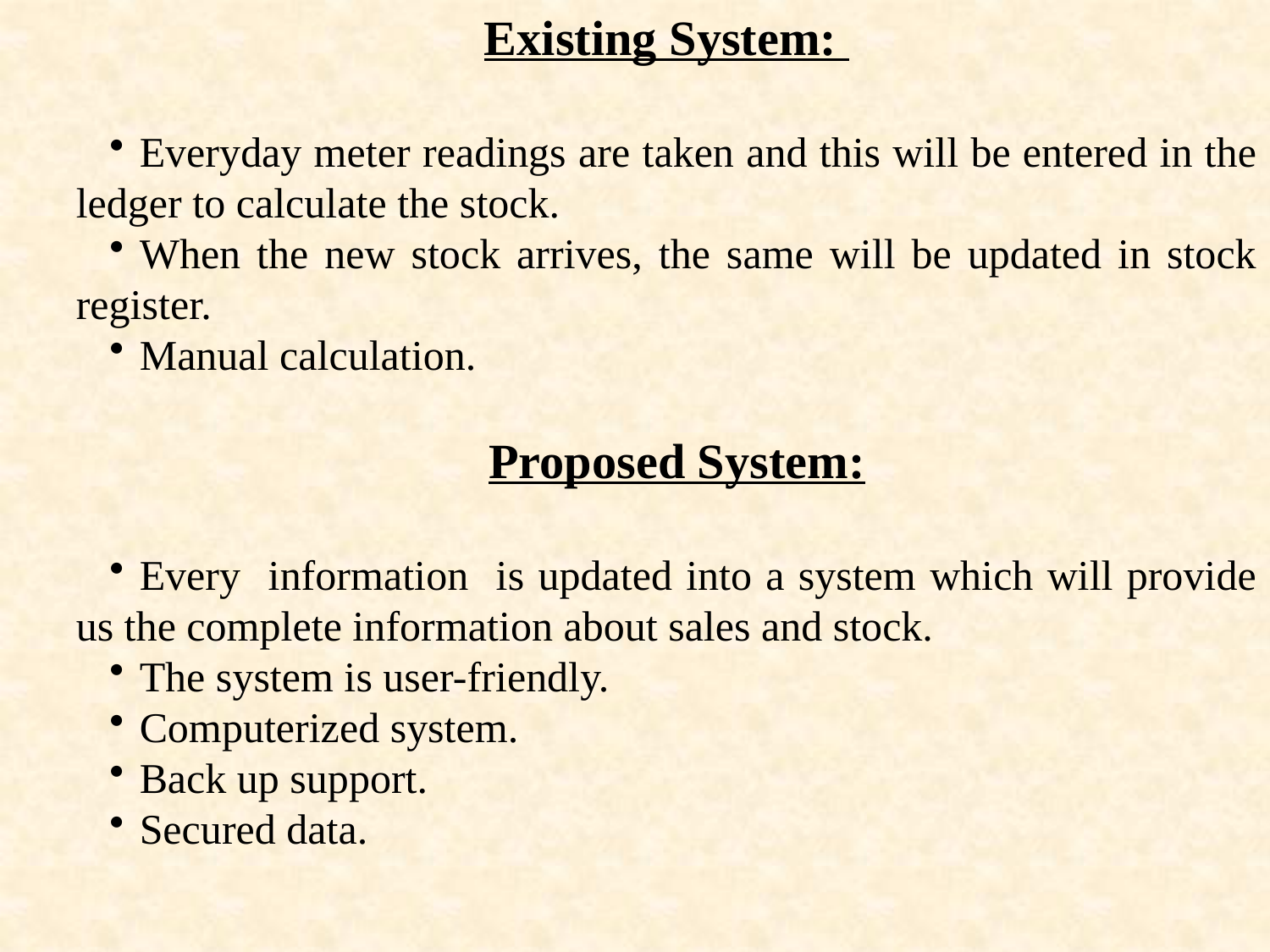

Existing System:

Everyday meter readings are taken and this will be entered in the ledger to calculate the stock.
When the new stock arrives, the same will be updated in stock register.
Manual calculation.

                                 Proposed System:

Every  information  is updated into a system which will provide us the complete information about sales and stock.
The system is user-friendly.
Computerized system.
Back up support.
Secured data.